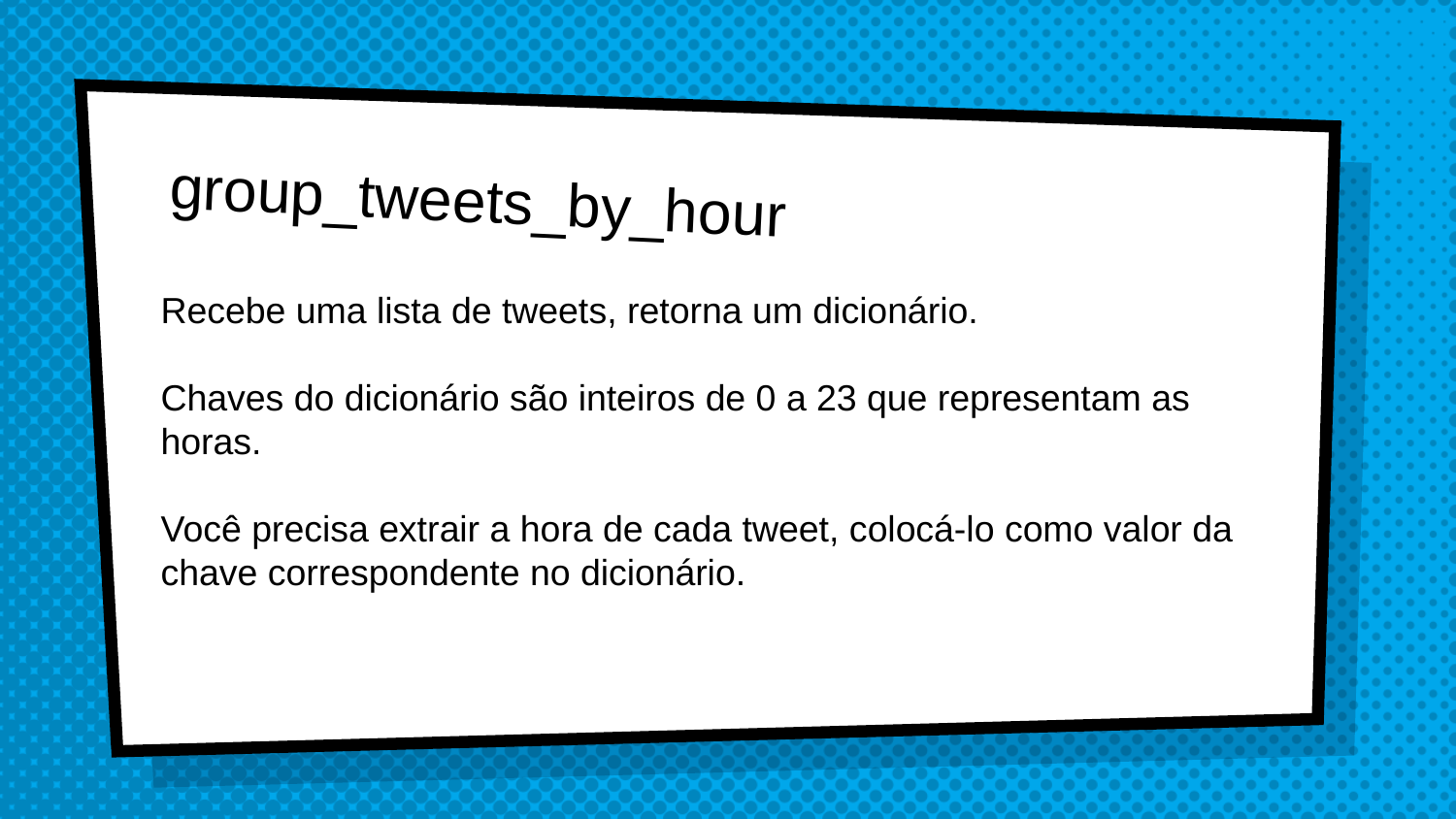

# group_tweets_by_hour
Recebe uma lista de tweets, retorna um dicionário.

Chaves do dicionário são inteiros de 0 a 23 que representam as horas.

Você precisa extrair a hora de cada tweet, colocá-lo como valor da chave correspondente no dicionário.